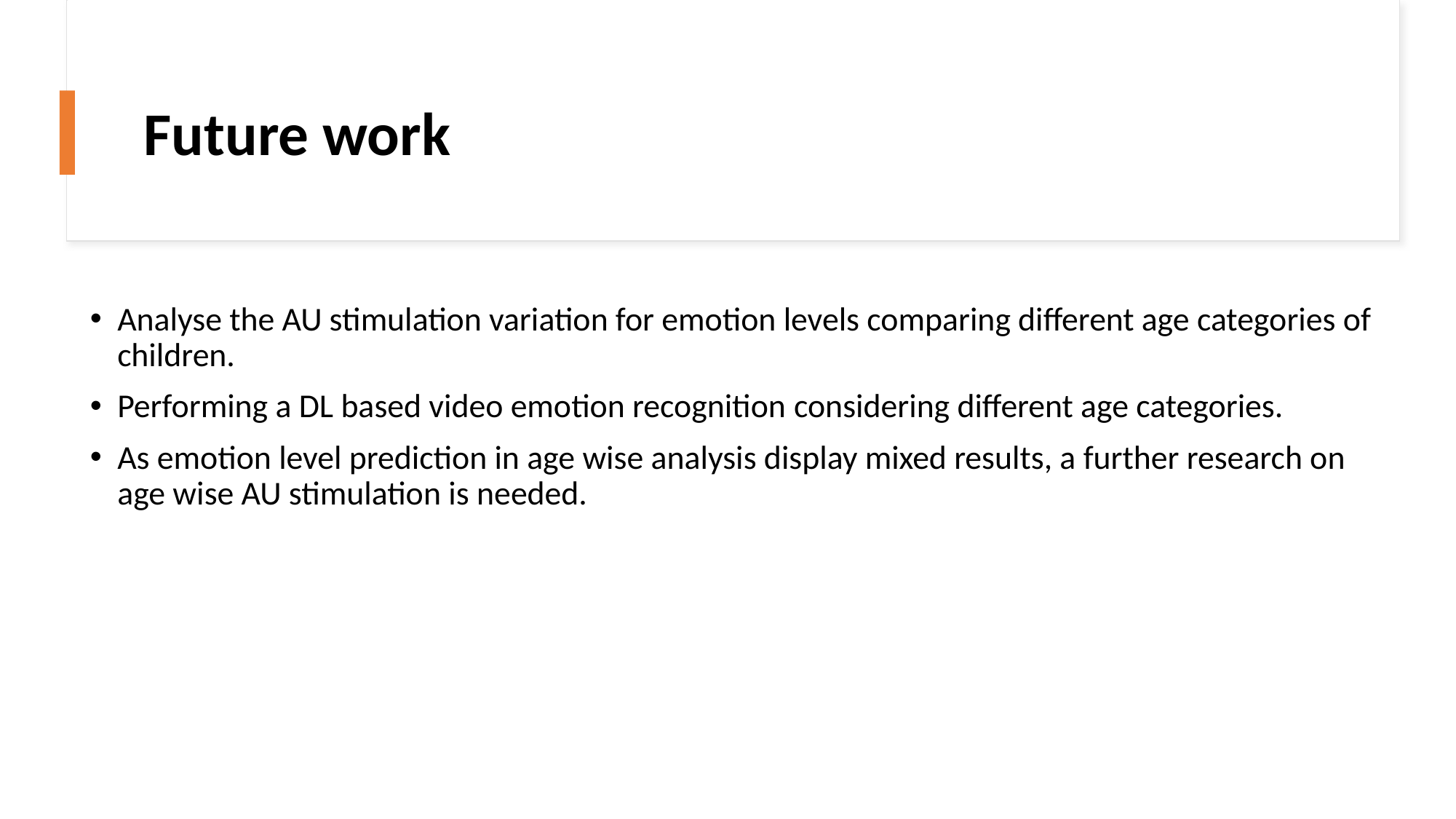

# Future work

Analyse the AU stimulation variation for emotion levels comparing different age categories of children.
Performing a DL based video emotion recognition considering different age categories.
As emotion level prediction in age wise analysis display mixed results, a further research on age wise AU stimulation is needed.